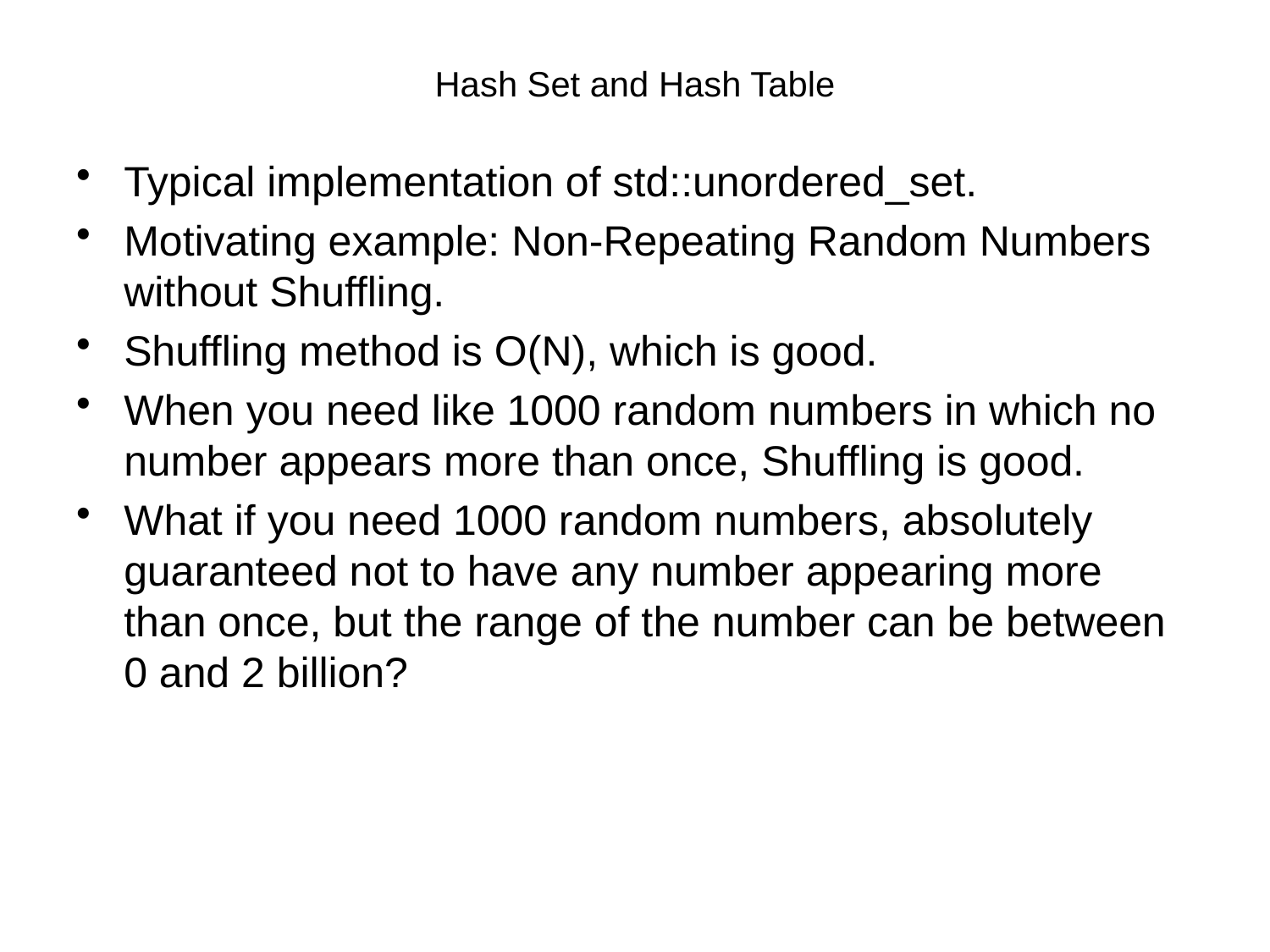

# Hash Set and Hash Table
Typical implementation of std::unordered_set.
Motivating example: Non-Repeating Random Numbers without Shuffling.
Shuffling method is O(N), which is good.
When you need like 1000 random numbers in which no number appears more than once, Shuffling is good.
What if you need 1000 random numbers, absolutely guaranteed not to have any number appearing more than once, but the range of the number can be between 0 and 2 billion?